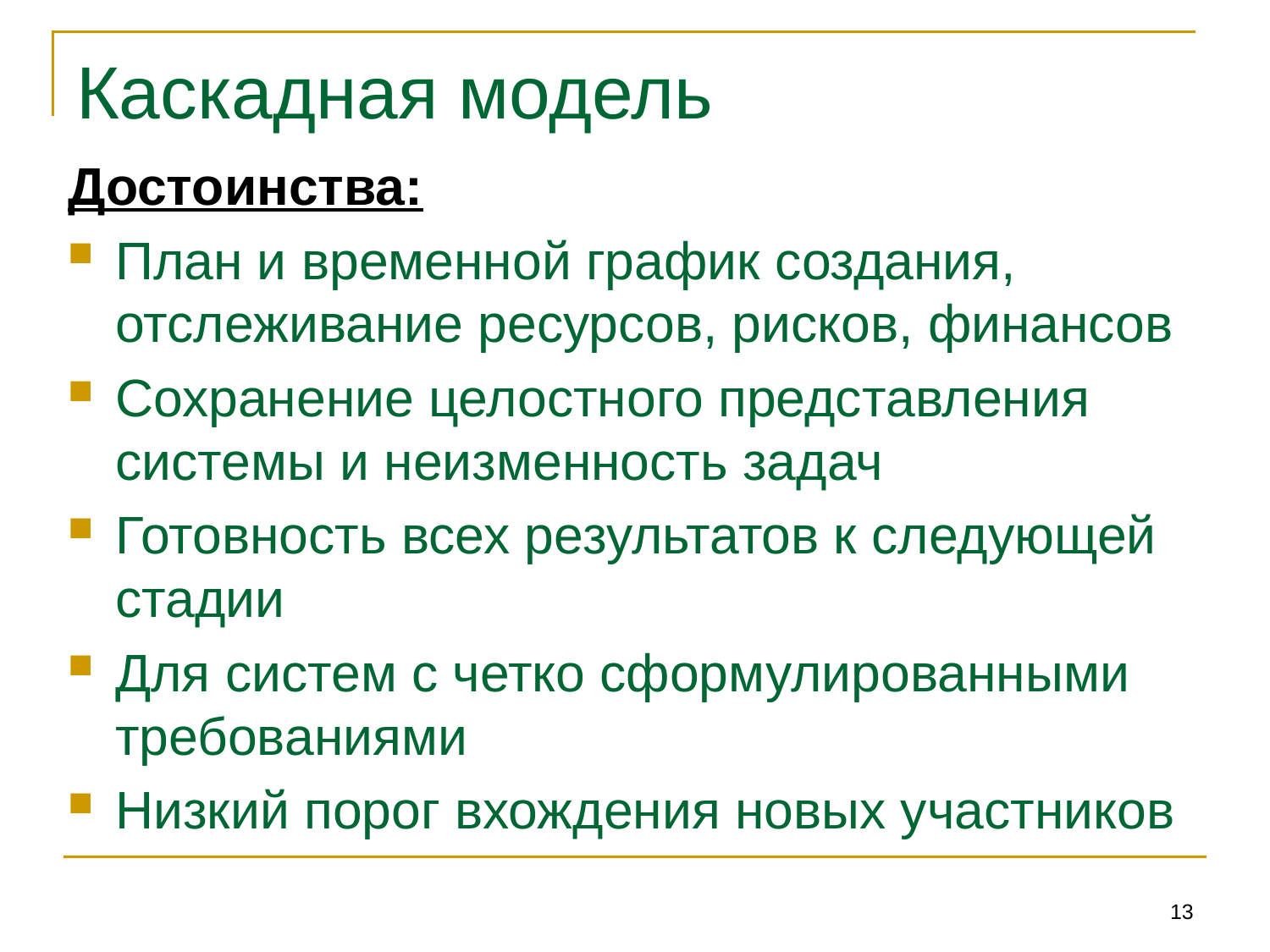

# Каскадная модель
Достоинства:
План и временной график создания, отслеживание ресурсов, рисков, финансов
Сохранение целостного представления системы и неизменность задач
Готовность всех результатов к следующей стадии
Для систем с четко сформулированными требованиями
Низкий порог вхождения новых участников

13